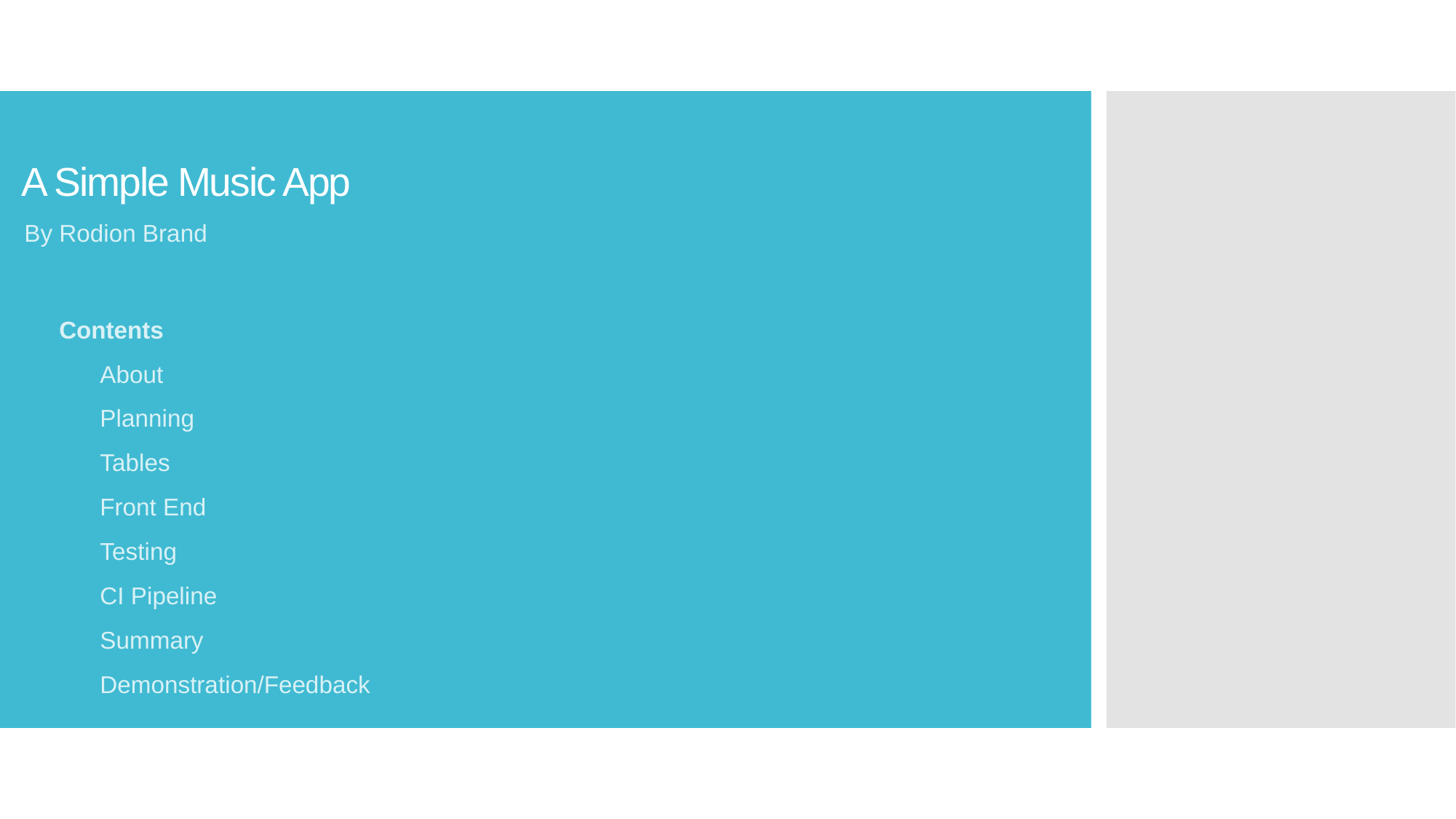

# A Simple Music App
By Rodion Brand
Contents
About
Planning
Tables
Front End
Testing
CI Pipeline
Summary
Demonstration/Feedback